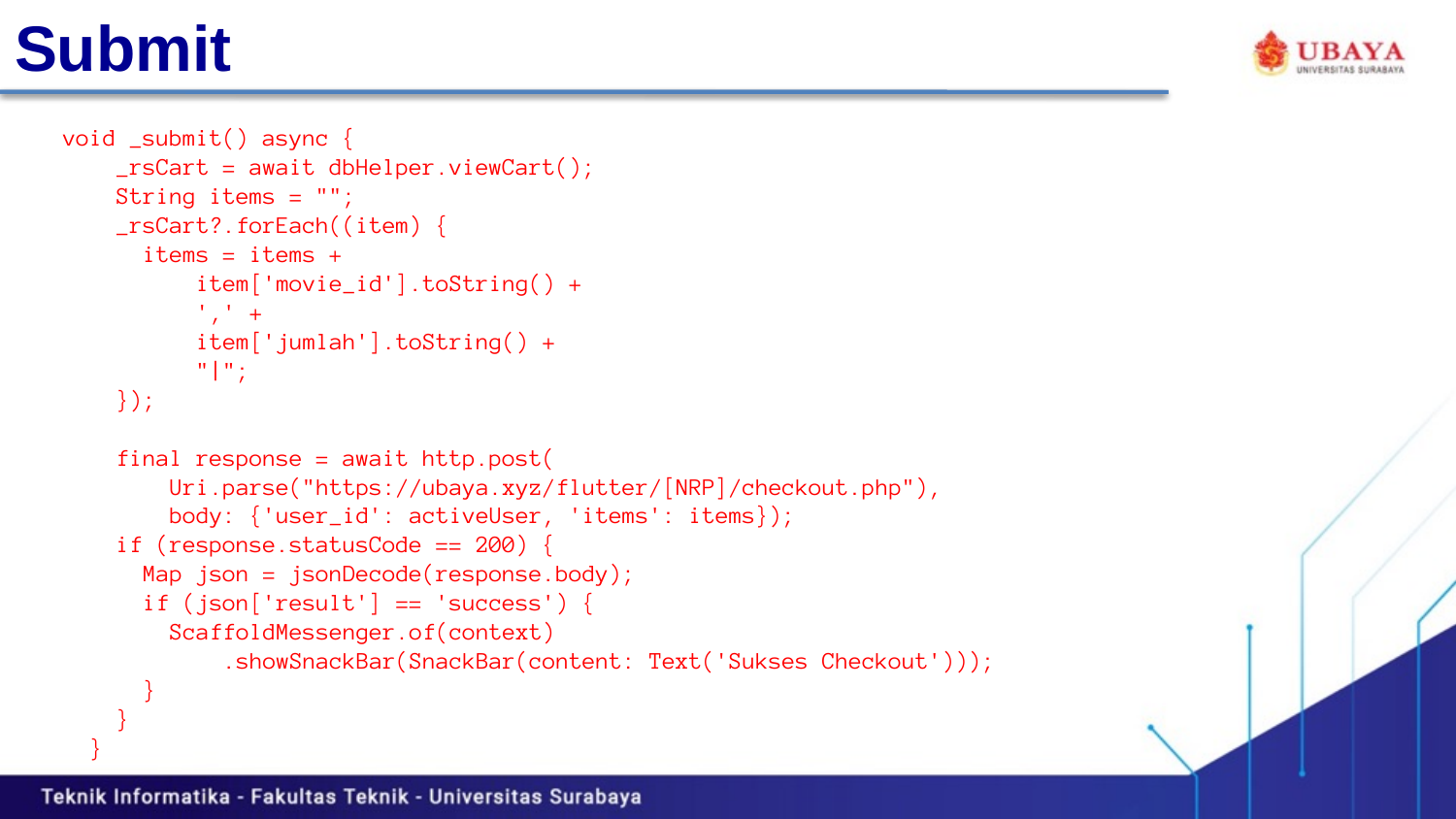

# Submit

void _submit() async {
    _rsCart = await dbHelper.viewCart();
    String items = "";
    _rsCart?.forEach((item) {
      items = items +
          item['movie_id'].toString() +
          ',' +
          item['jumlah'].toString() +
          "|";
    });

    final response = await http.post(
        Uri.parse("https://ubaya.xyz/flutter/[NRP]/checkout.php"),
        body: {'user_id': activeUser, 'items': items});
    if (response.statusCode == 200) {
      Map json = jsonDecode(response.body);
      if (json['result'] == 'success') {
        ScaffoldMessenger.of(context)
            .showSnackBar(SnackBar(content: Text('Sukses Checkout')));
      }
    }
  }